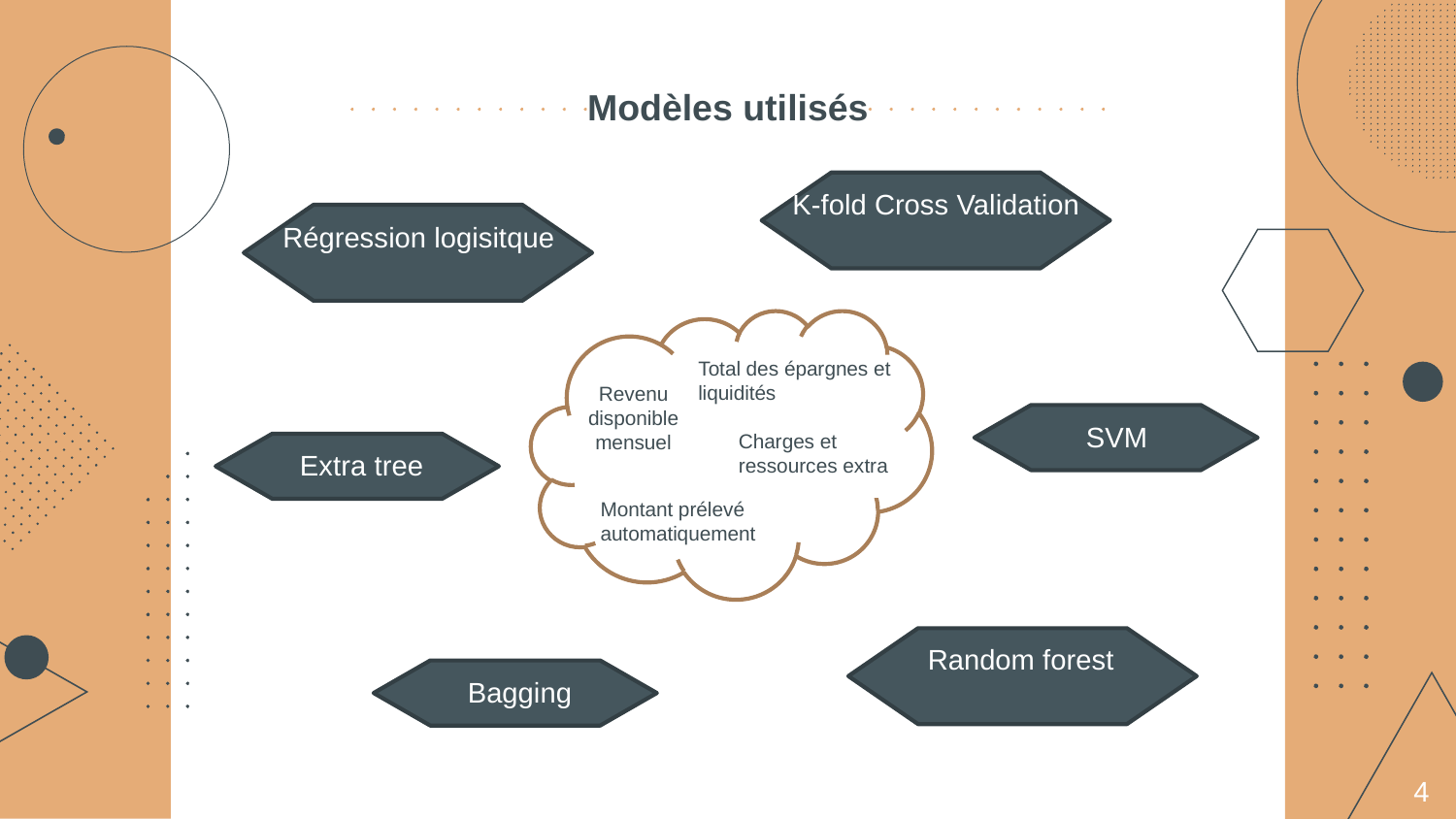

# Modèles utilisés

K-fold Cross Validation

Régression logisitque

Total des épargnes et liquidités
Revenu disponible mensuel
SVM

Charges et ressources extra

Extra tree

Montant prélevé automatiquement
Random forest

Bagging

4